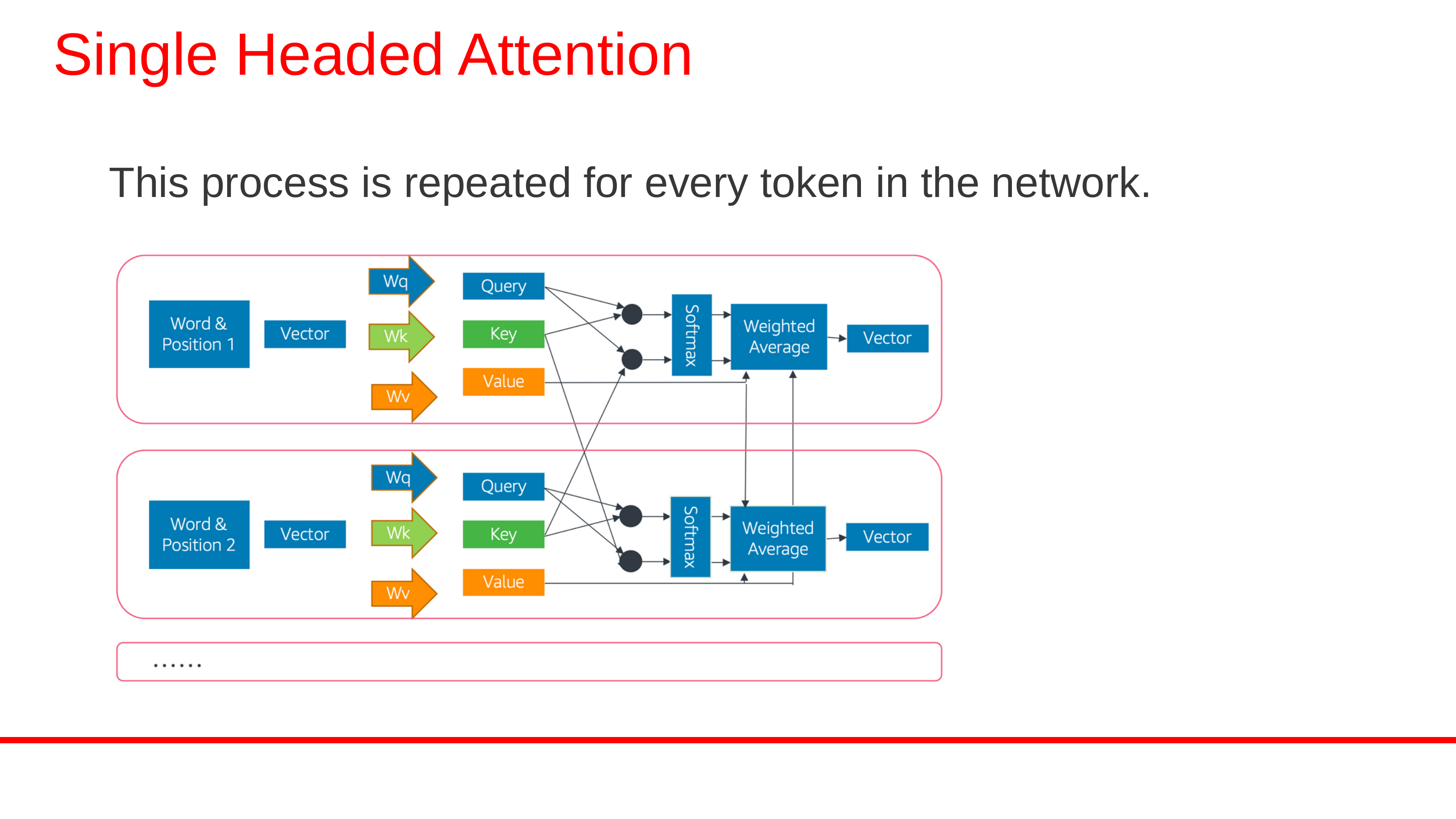

Single Headed Attention
This process is repeated for every token in the network.